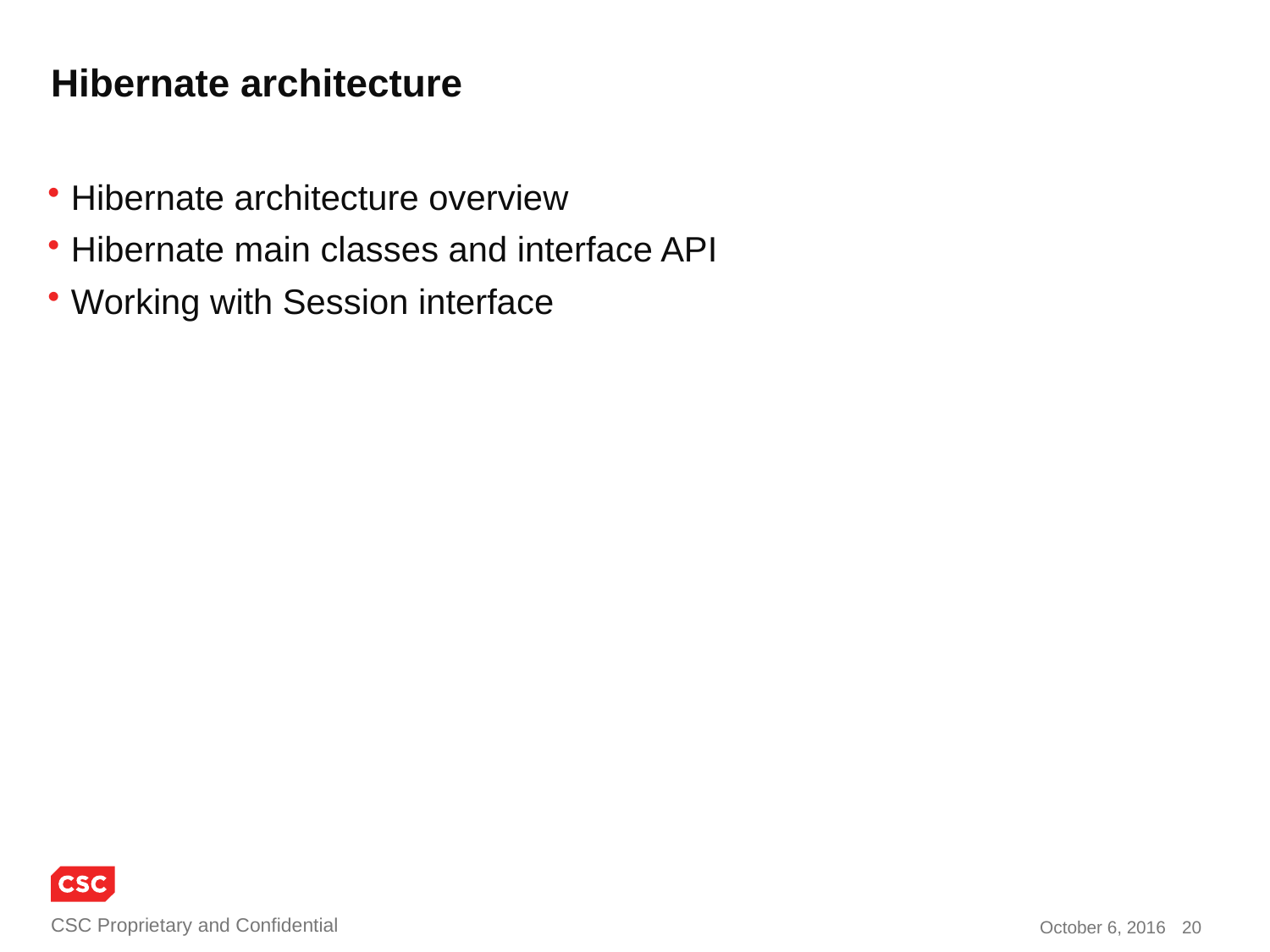

# Hibernate architecture
Hibernate architecture overview
Hibernate main classes and interface API
Working with Session interface